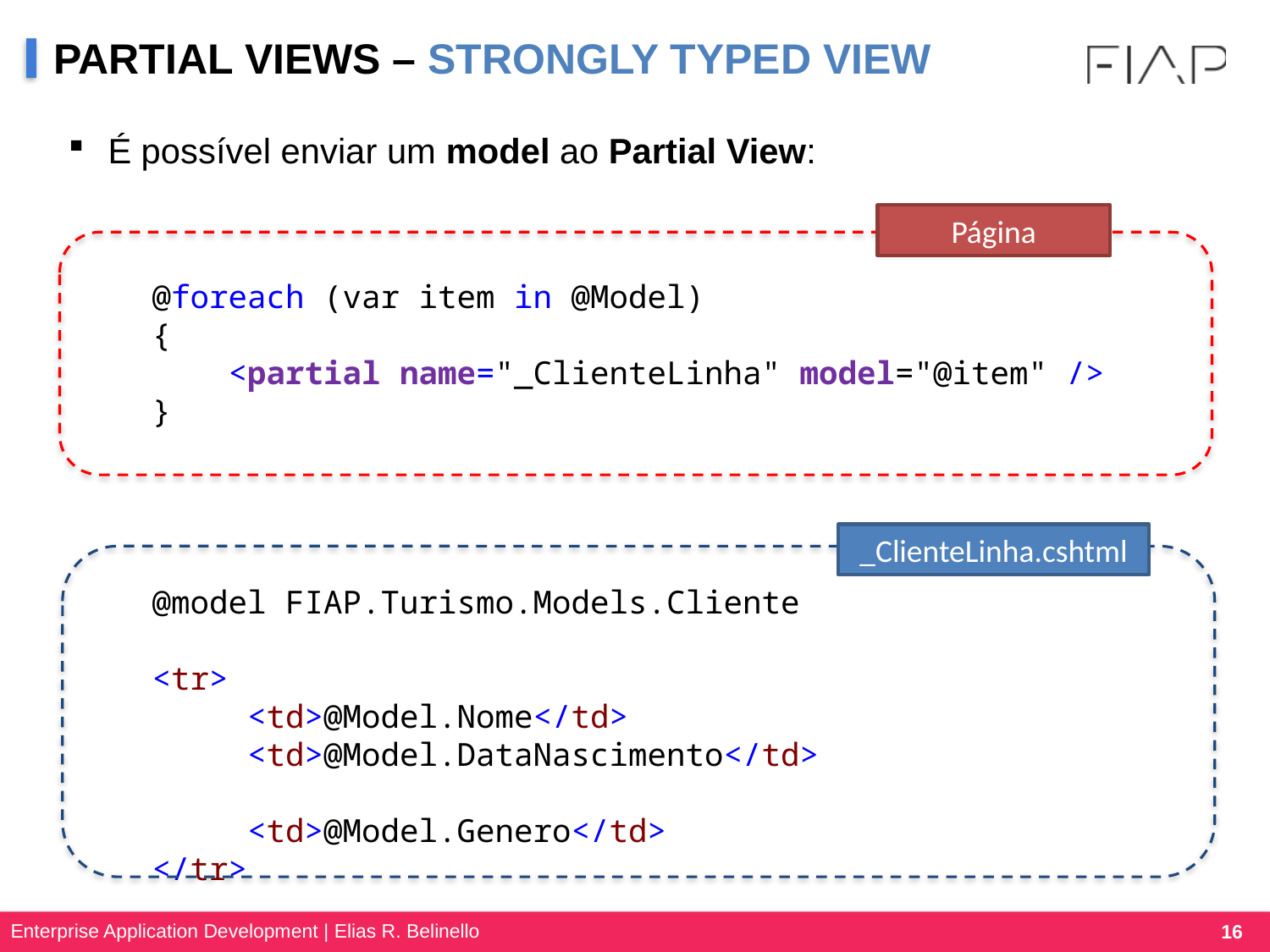

# PARTIAL VIEWS – STRONGLY TYPED VIEW
É possível enviar um model ao Partial View:

Página

@foreach (var item in @Model)
{
    <partial name="_ClienteLinha" model="@item" />
}
_ClienteLinha.cshtml

@model FIAP.Turismo.Models.Cliente

<tr>
     <td>@Model.Nome</td>
     <td>@Model.DataNascimento</td>
     <td>@Model.Genero</td>
</tr>